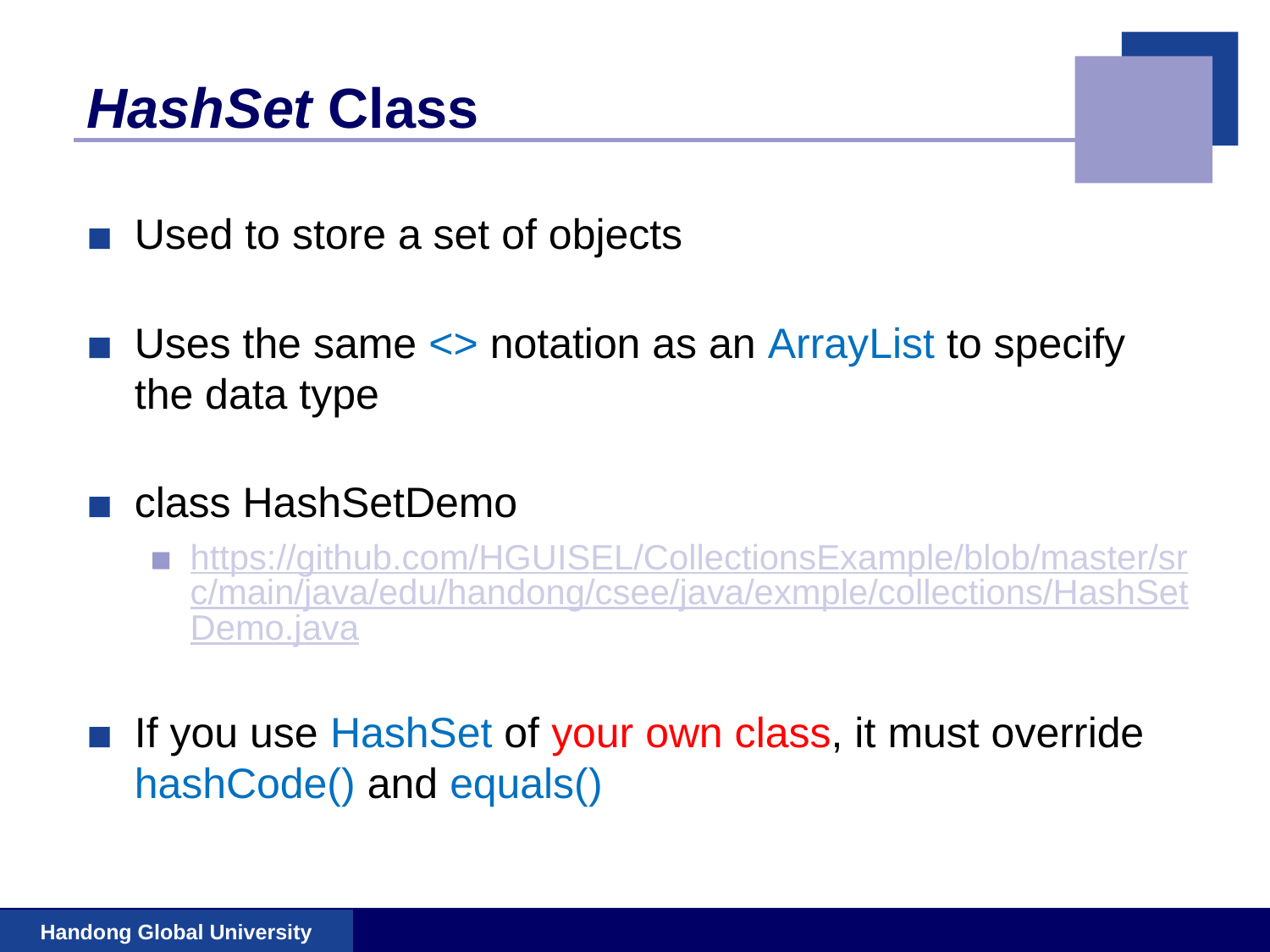

# HashSet Class
Used to store a set of objects

Uses the same <> notation as an ArrayList to specify the data type

class HashSetDemo
https://github.com/HGUISEL/CollectionsExample/blob/master/src/main/java/edu/handong/csee/java/exmple/collections/HashSetDemo.java

If you use HashSet of your own class, it must override hashCode() and equals()